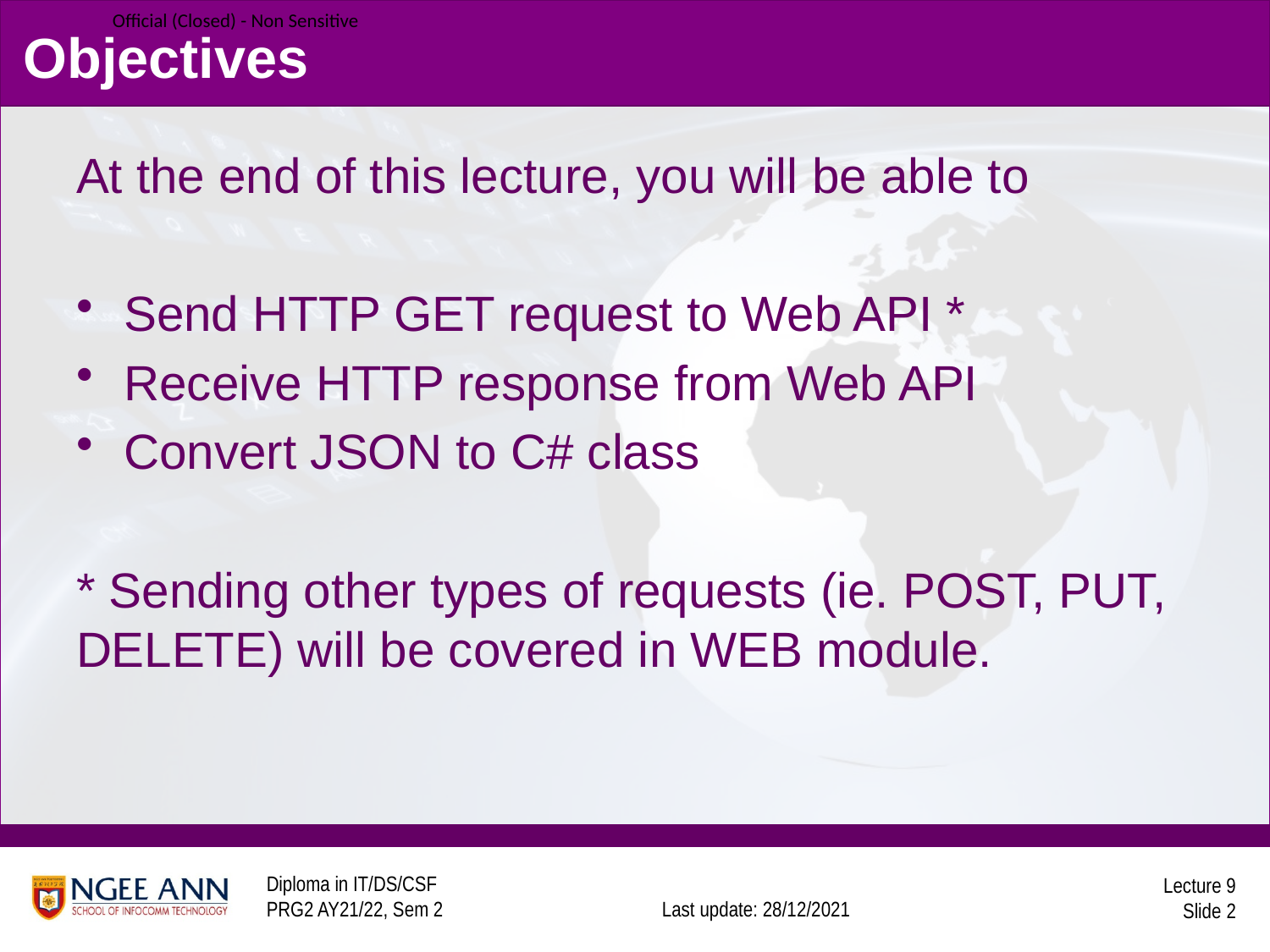

# Objectives
At the end of this lecture, you will be able to

Send HTTP GET request to Web API *
Receive HTTP response from Web API
Convert JSON to C# class

* Sending other types of requests (ie. POST, PUT, DELETE) will be covered in WEB module.